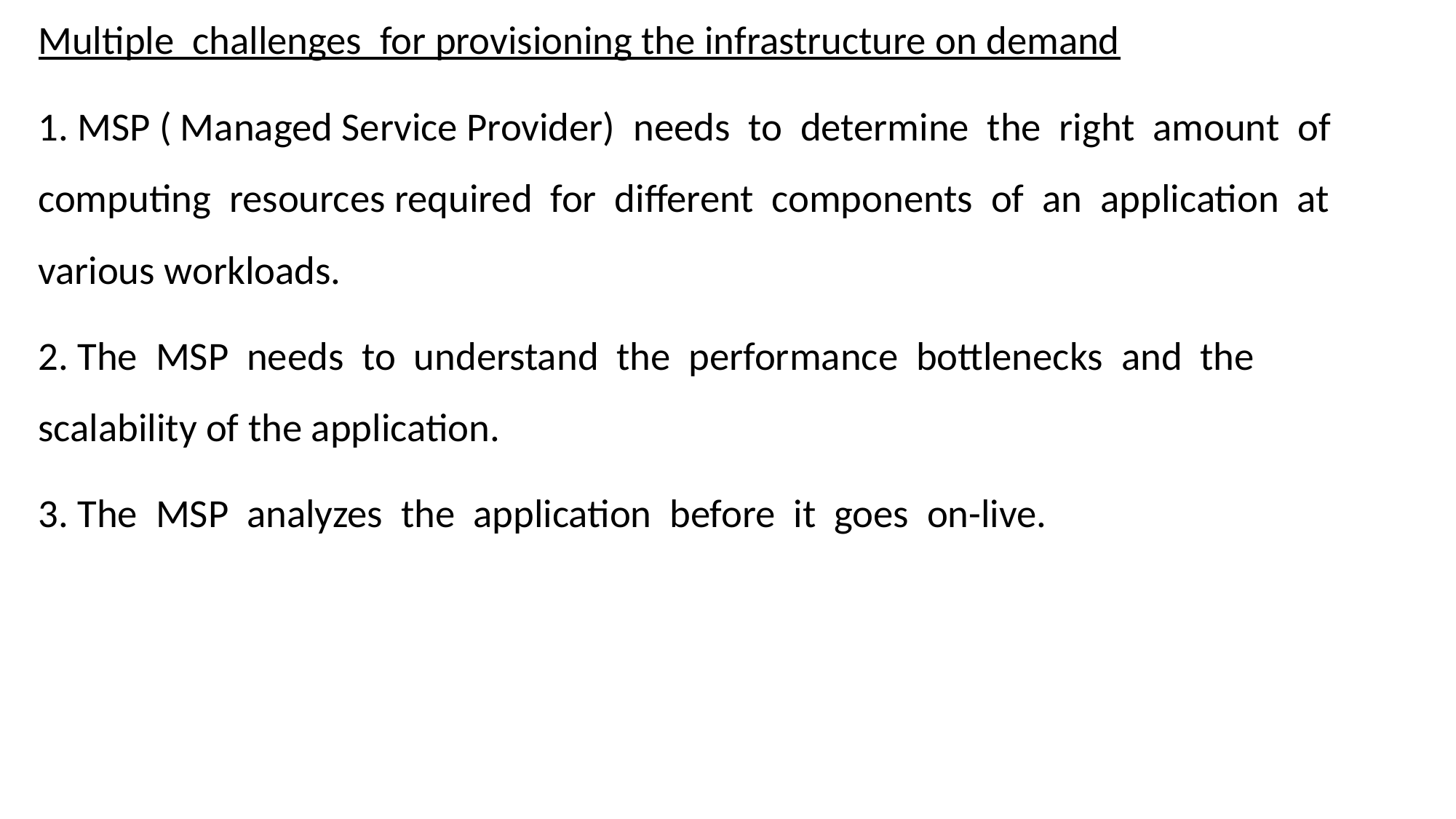

Multiple  challenges  for provisioning the infrastructure on demand
1. MSP ( Managed Service Provider)  needs  to  determine  the  right  amount  of  computing  resources required  for  different  components  of  an  application  at  various workloads.
2. The  MSP  needs  to  understand  the  performance  bottlenecks  and  the 	scalability of the application.
3. The  MSP  analyzes  the  application  before  it  goes  on-live.